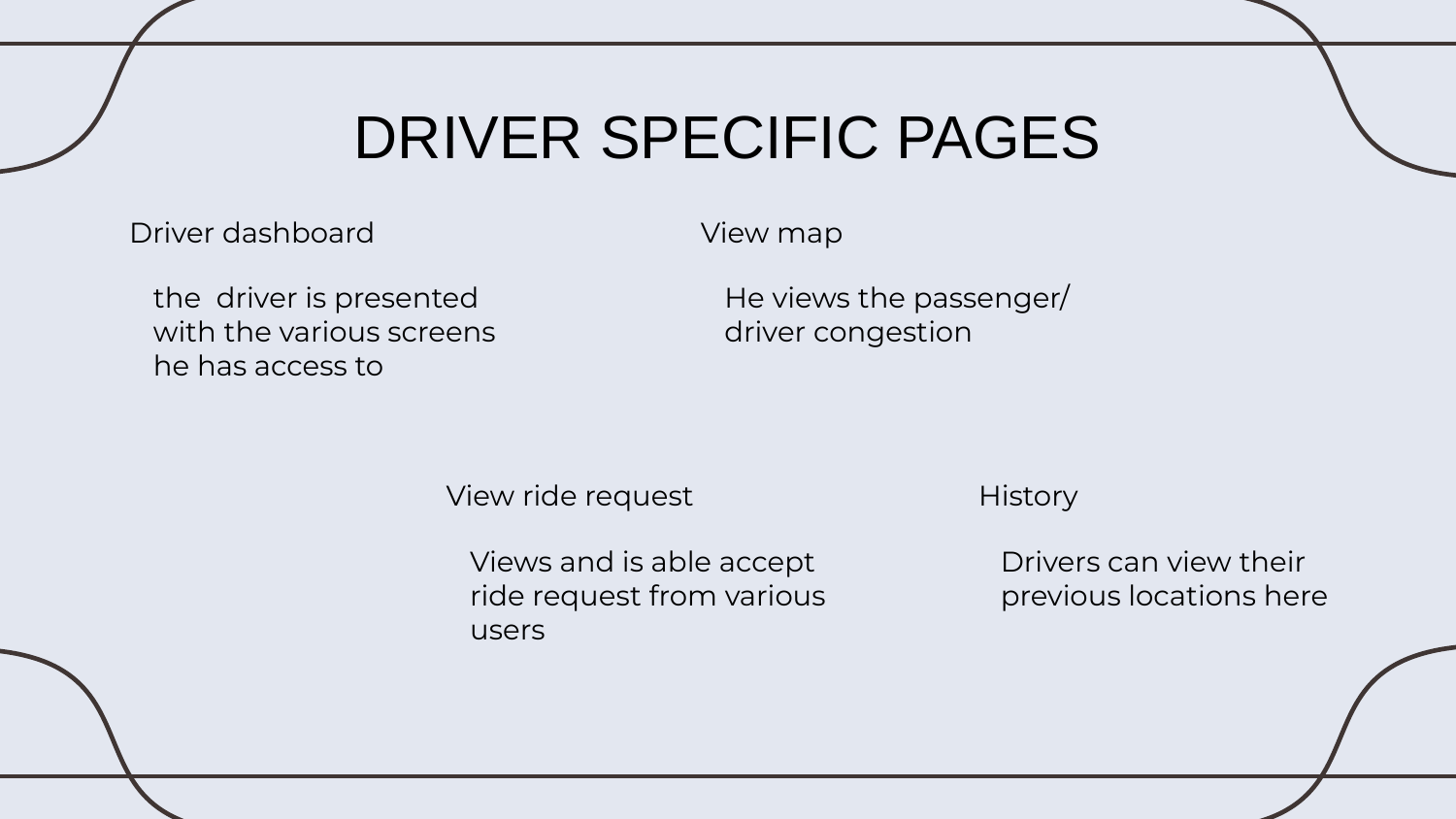

# DRIVER SPECIFIC PAGES
Driver dashboard
View map
the  driver is presented with the various screens he has access to

He views the passenger/ driver congestion
View ride request
History
Views and is able accept ride request from various users
Drivers can view their previous locations here